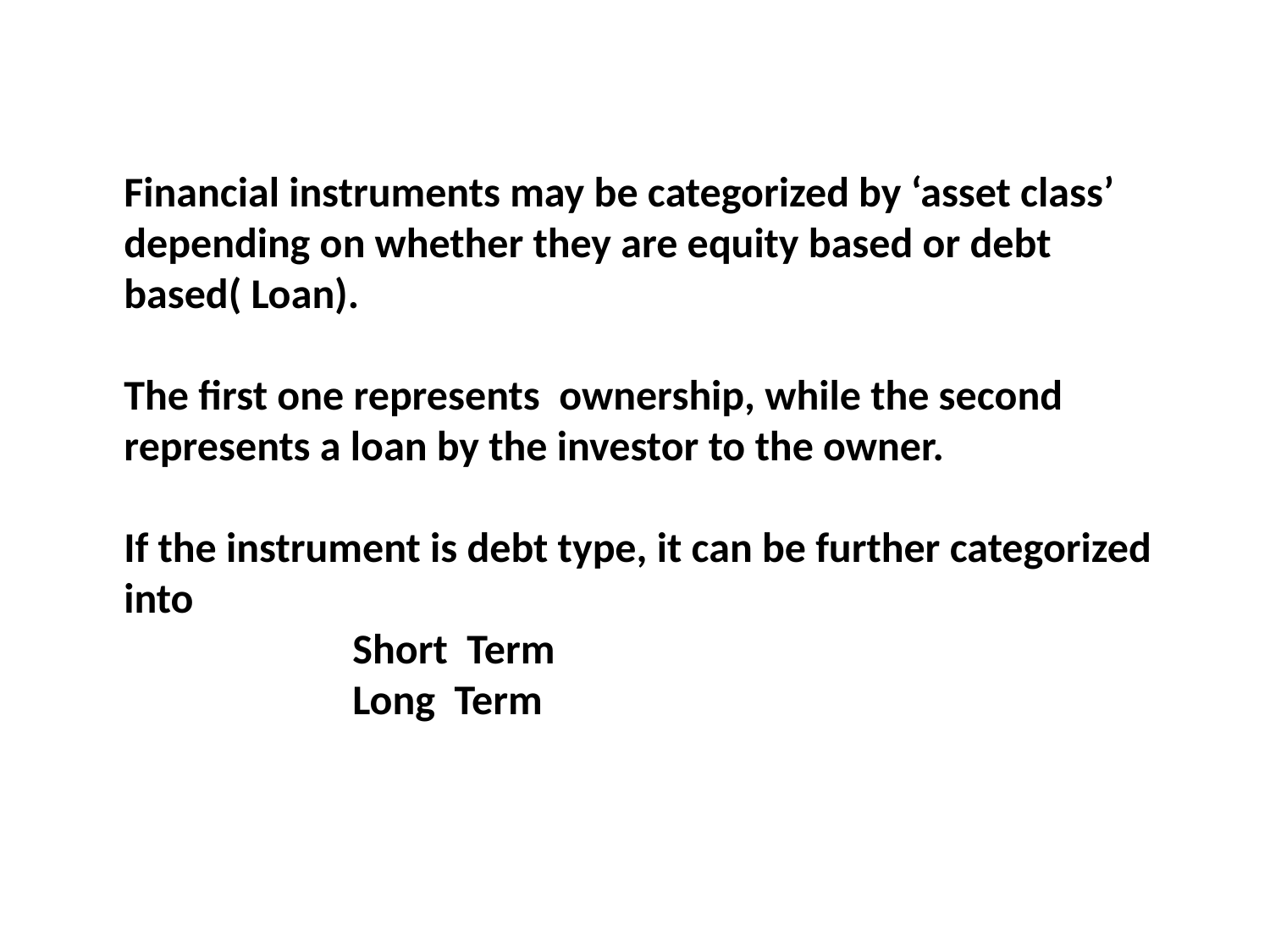

Financial instruments may be categorized by ‘asset class’
depending on whether they are equity based or debt
based( Loan).

The first one represents  ownership, while the second
represents a loan by the investor to the owner.

If the instrument is debt type, it can be further categorized
into
                        Short  Term
                        Long  Term